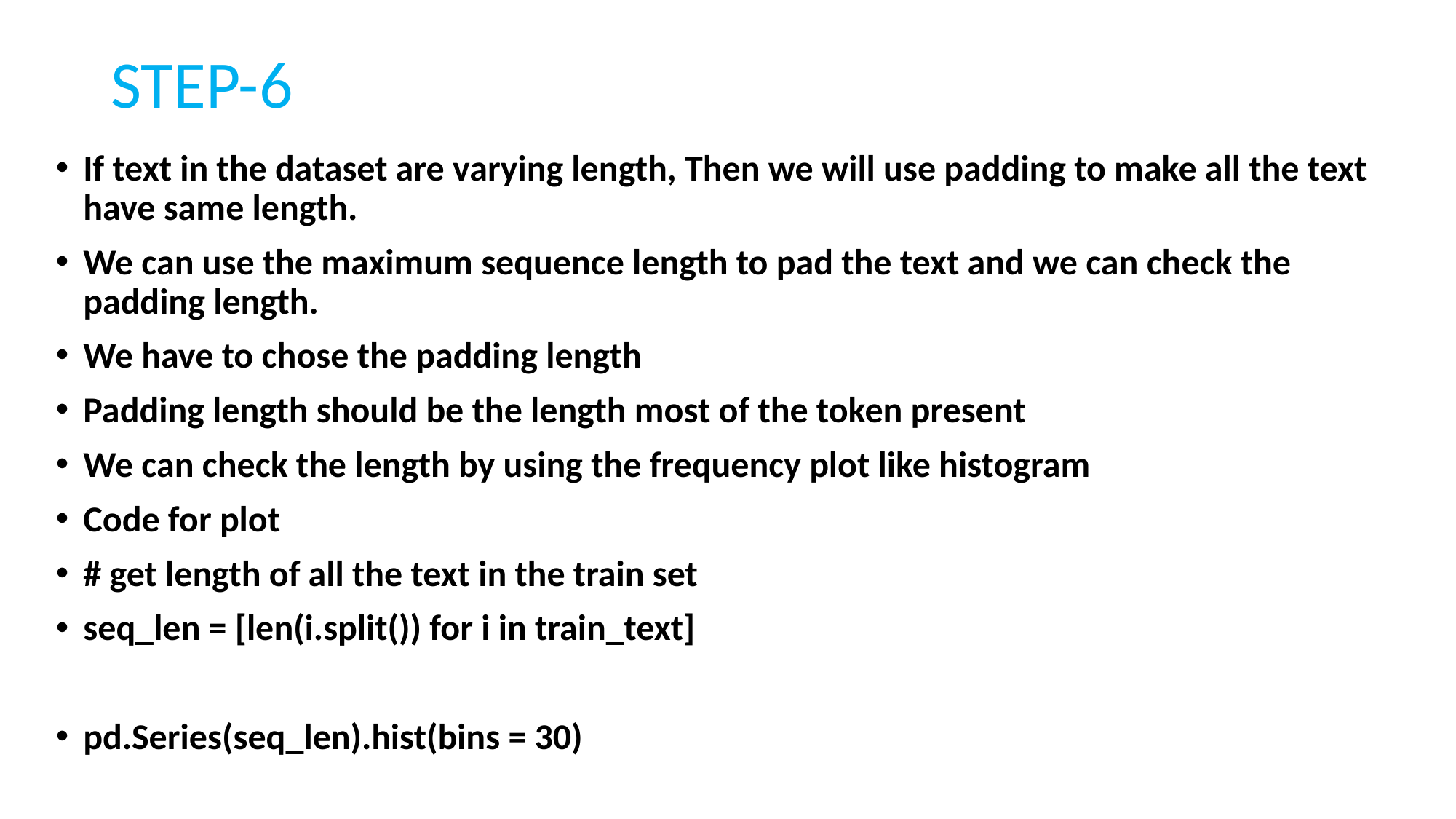

# STEP-6
If text in the dataset are varying length, Then we will use padding to make all the text  have same length.
We can use the maximum sequence length to pad the text and we can check the padding length.
We have to chose the padding length
Padding length should be the length most of the token present
We can check the length by using the frequency plot like histogram
Code for plot
# get length of all the text in the train set
seq_len = [len(i.split()) for i in train_text]

pd.Series(seq_len).hist(bins = 30)